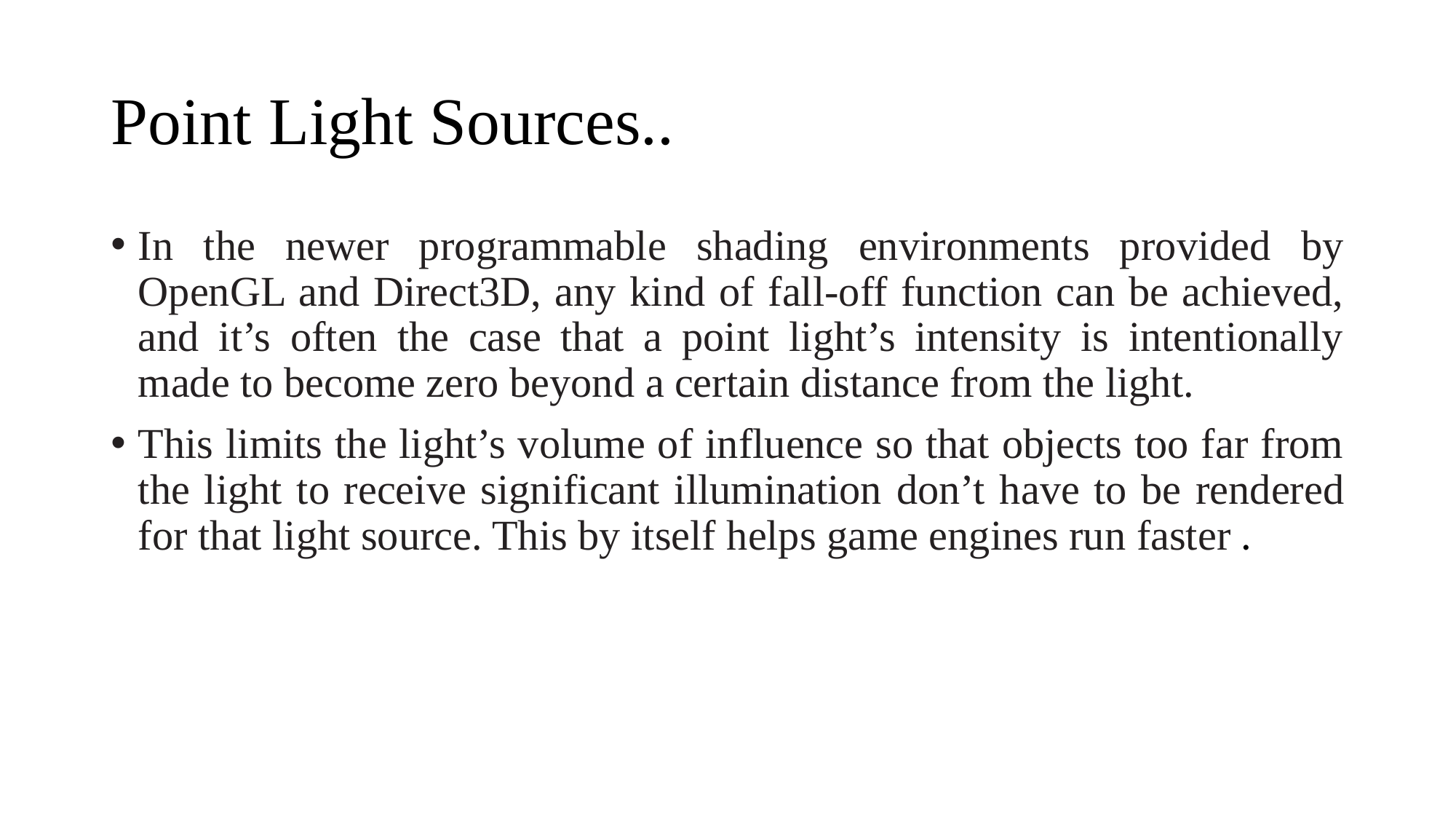

# Point Light Sources..
In the newer programmable shading environments provided by OpenGL and Direct3D, any kind of fall-off function can be achieved, and it’s often the case that a point light’s intensity is intentionally made to become zero beyond a certain distance from the light.
This limits the light’s volume of influence so that objects too far from the light to receive significant illumination don’t have to be rendered for that light source. This by itself helps game engines run faster .